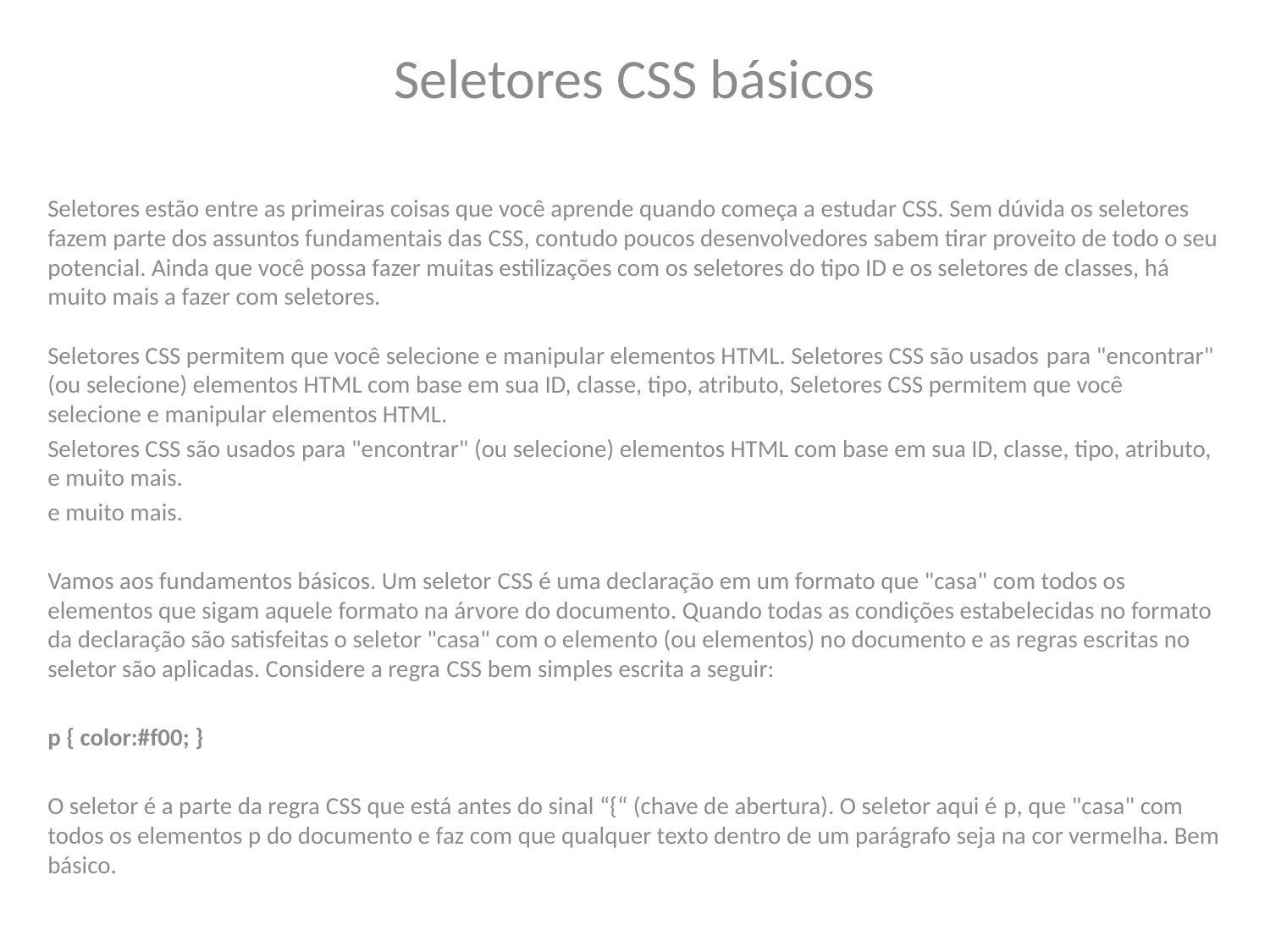

Seletores CSS básicos

Seletores estão entre as primeiras coisas que você aprende quando começa a estudar CSS. Sem dúvida os seletores fazem parte dos assuntos fundamentais das CSS, contudo poucos desenvolvedores sabem tirar proveito de todo o seu potencial. Ainda que você possa fazer muitas estilizações com os seletores do tipo ID e os seletores de classes, há muito mais a fazer com seletores.
Seletores CSS permitem que você selecione e manipular elementos HTML. Seletores CSS são usados ​​para "encontrar" (ou selecione) elementos HTML com base em sua ID, classe, tipo, atributo, Seletores CSS permitem que você selecione e manipular elementos HTML.
Seletores CSS são usados ​​para "encontrar" (ou selecione) elementos HTML com base em sua ID, classe, tipo, atributo, e muito mais.
e muito mais.

Vamos aos fundamentos básicos. Um seletor CSS é uma declaração em um formato que "casa" com todos os elementos que sigam aquele formato na árvore do documento. Quando todas as condições estabelecidas no formato da declaração são satisfeitas o seletor "casa" com o elemento (ou elementos) no documento e as regras escritas no seletor são aplicadas. Considere a regra CSS bem simples escrita a seguir:

p { color:#f00; }

O seletor é a parte da regra CSS que está antes do sinal “{“ (chave de abertura). O seletor aqui é p, que "casa" com todos os elementos p do documento e faz com que qualquer texto dentro de um parágrafo seja na cor vermelha. Bem básico.